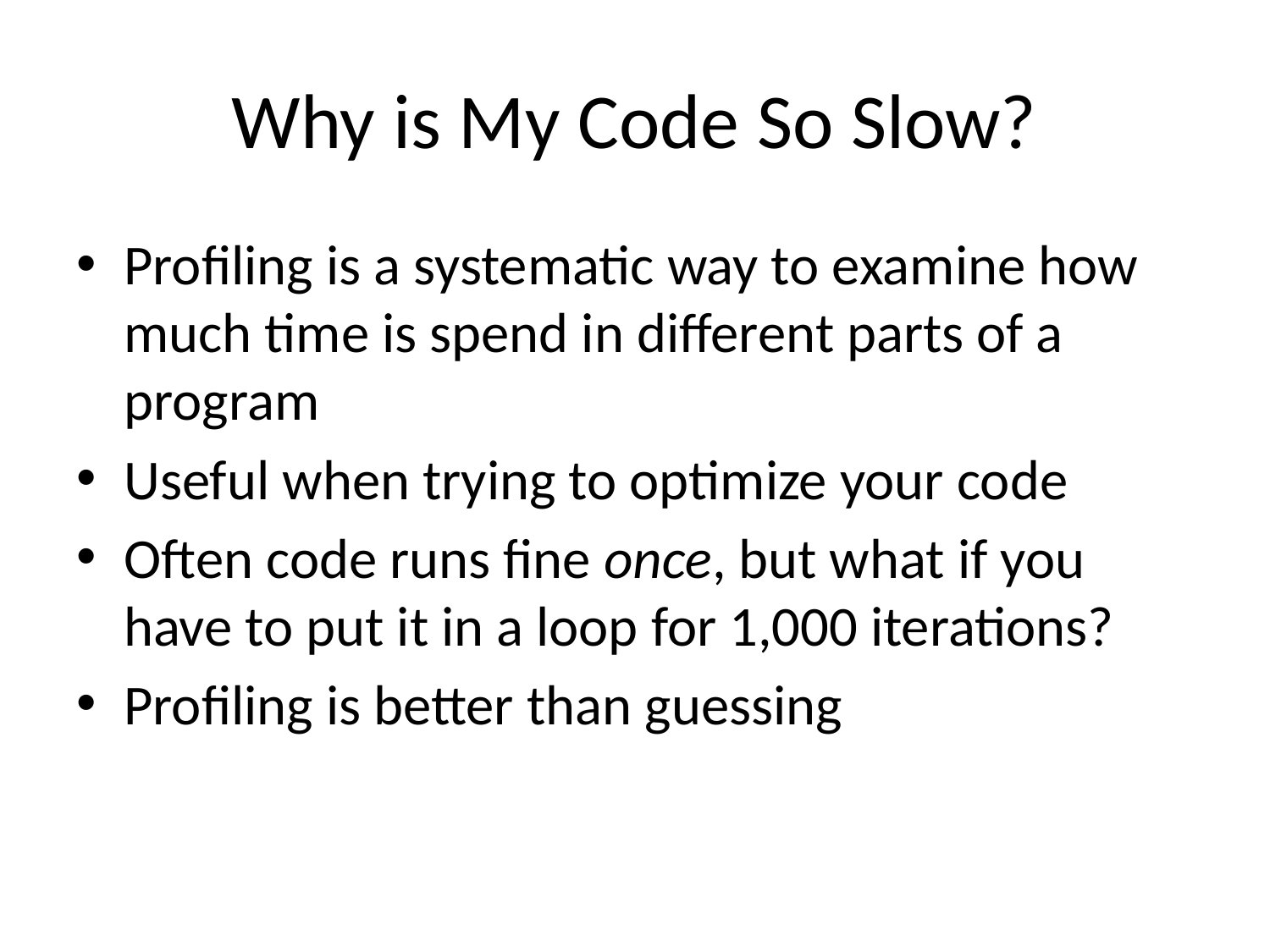

# Why is My Code So Slow?
Profiling is a systematic way to examine how much time is spend in different parts of a program
Useful when trying to optimize your code
Often code runs fine once, but what if you have to put it in a loop for 1,000 iterations?
Profiling is better than guessing